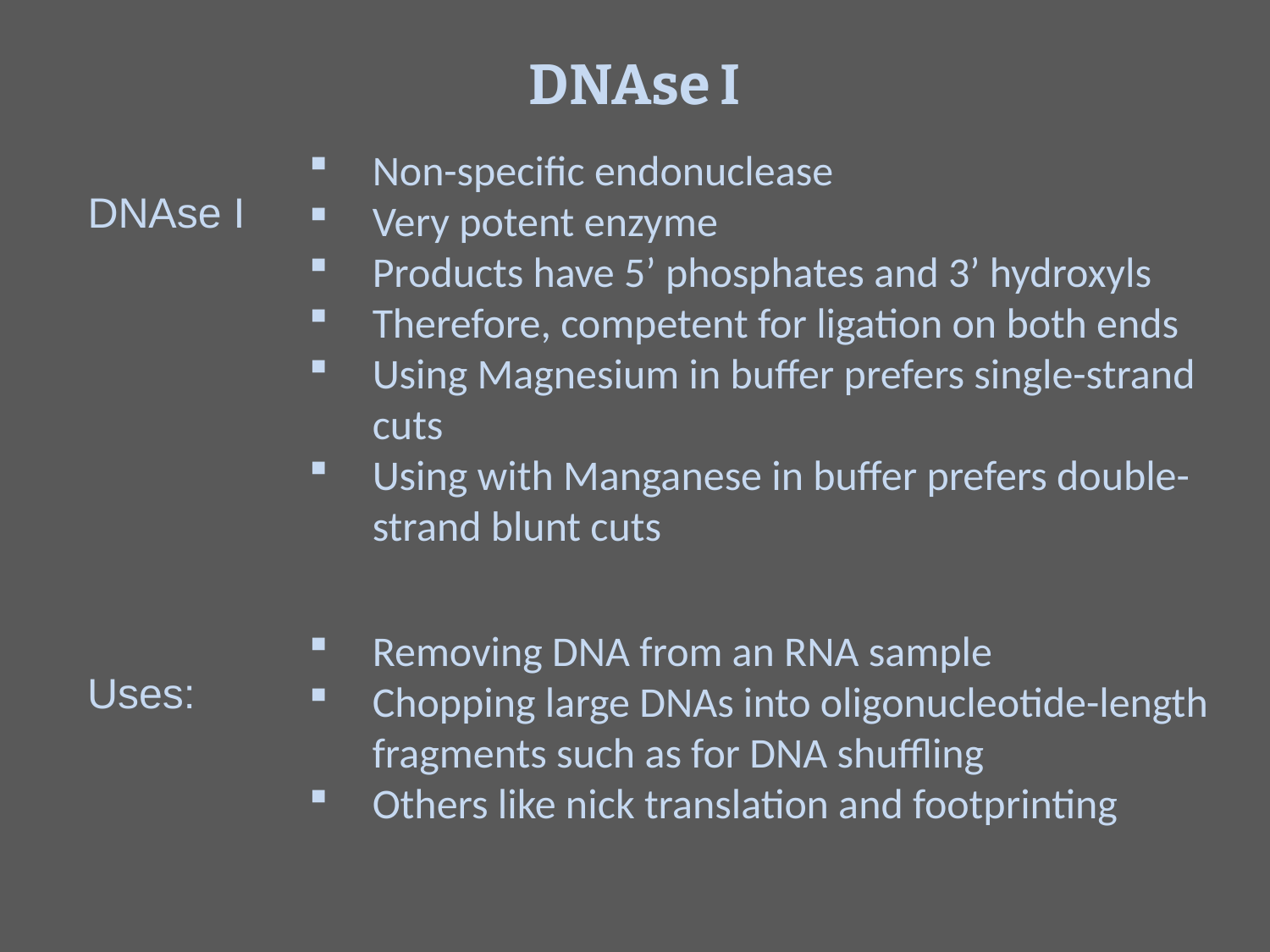

DNAse I
Non-specific endonuclease
Very potent enzyme
Products have 5’ phosphates and 3’ hydroxyls
Therefore, competent for ligation on both ends
Using Magnesium in buffer prefers single-strand cuts
Using with Manganese in buffer prefers double-strand blunt cuts
DNAse I
Removing DNA from an RNA sample
Chopping large DNAs into oligonucleotide-length fragments such as for DNA shuffling
Others like nick translation and footprinting
Uses: